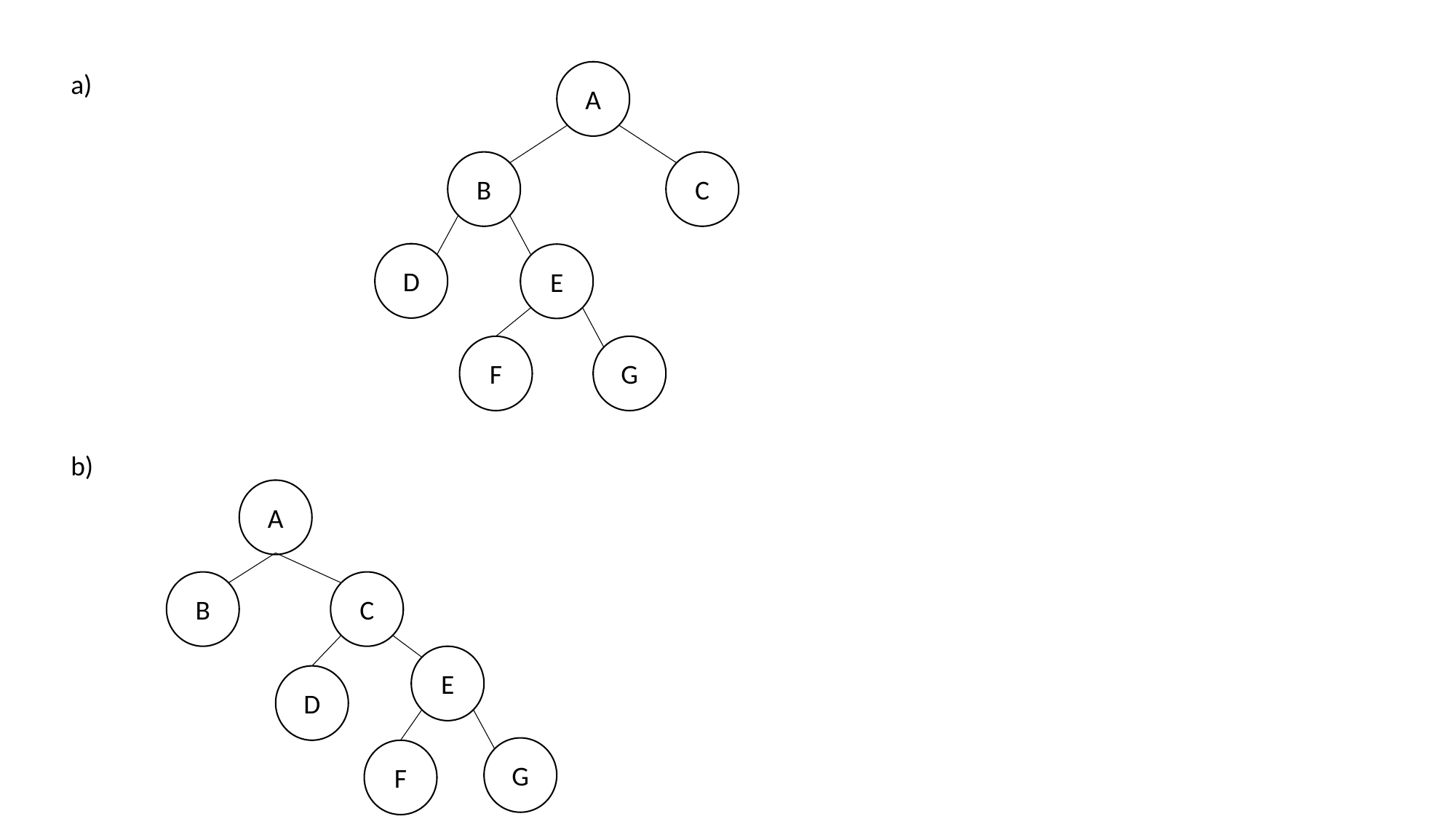

a)
A
B
C
D
E
F
G
b)
A
B
C
E
D
G
F